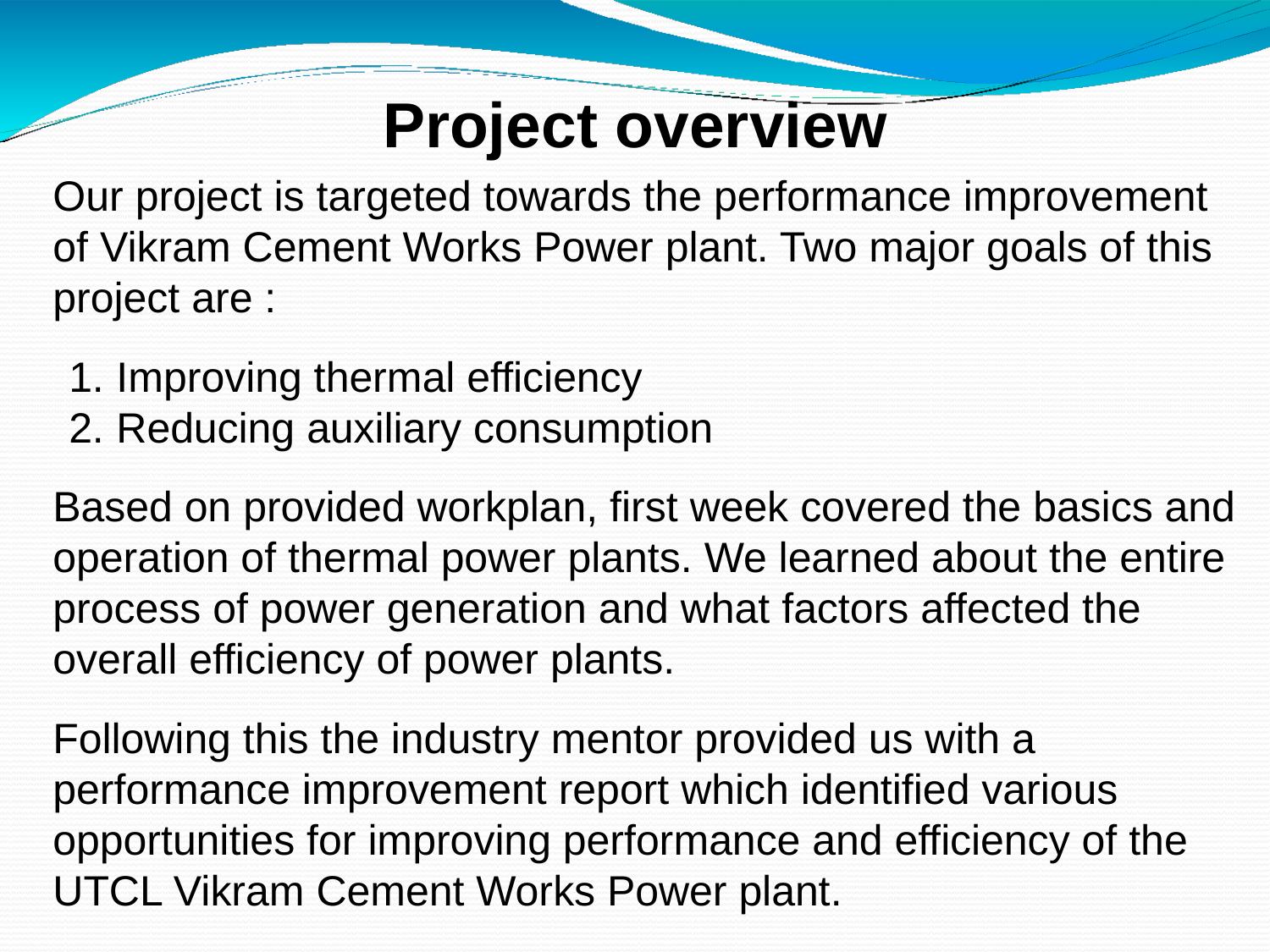

# Project overview
Our project is targeted towards the performance improvement of Vikram Cement Works Power plant. Two major goals of this project are :
Improving thermal efficiency
Reducing auxiliary consumption
Based on provided workplan, first week covered the basics and operation of thermal power plants. We learned about the entire process of power generation and what factors affected the overall efficiency of power plants.
Following this the industry mentor provided us with a performance improvement report which identified various opportunities for improving performance and efficiency of the UTCL Vikram Cement Works Power plant.